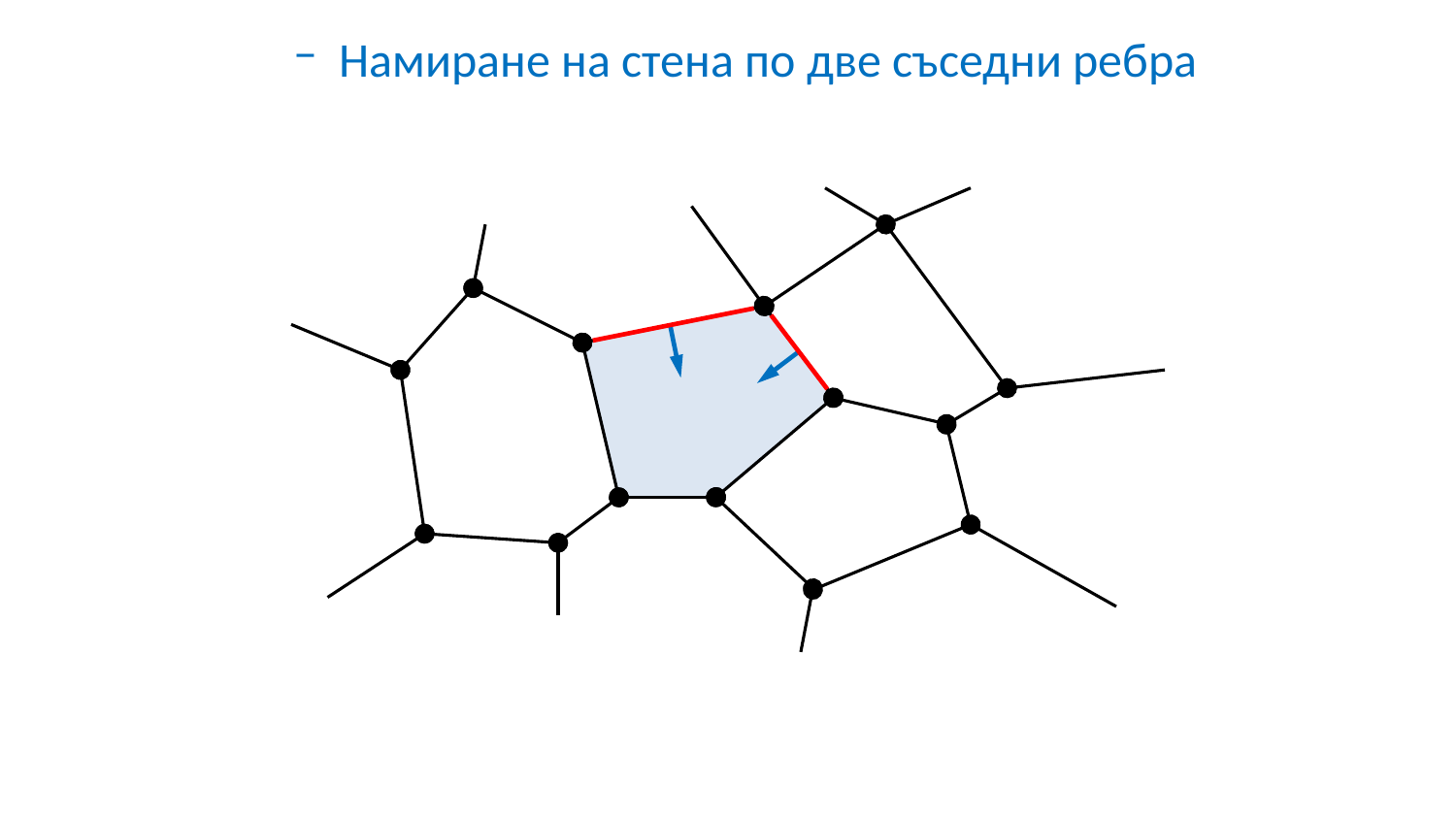

Намиране на стена по две съседни ребра